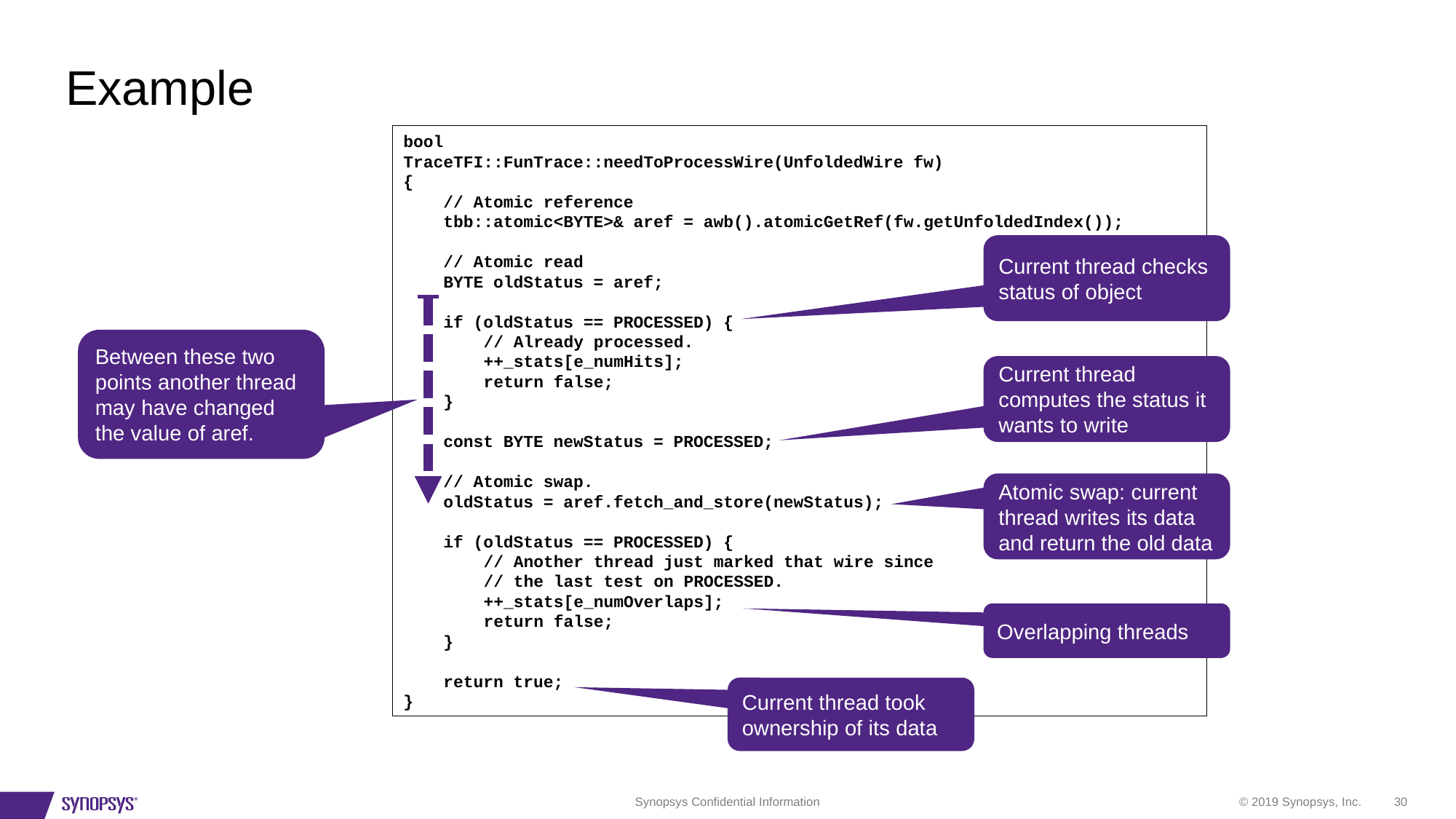

# Example
bool
TraceTFI::FunTrace::needToProcessWire(UnfoldedWire fw)
{
    // Atomic reference
    tbb::atomic<BYTE>& aref = awb().atomicGetRef(fw.getUnfoldedIndex());

    // Atomic read
    BYTE oldStatus = aref;

    if (oldStatus == PROCESSED) {
        // Already processed.
        ++_stats[e_numHits];
        return false;
    }

    const BYTE newStatus = PROCESSED;

    // Atomic swap.
    oldStatus = aref.fetch_and_store(newStatus);

    if (oldStatus == PROCESSED) {
        // Another thread just marked that wire since
        // the last test on PROCESSED.
        ++_stats[e_numOverlaps];
        return false;
    }

    return true;
}
Current thread checks status of object
Between these two points another thread may have changed the value of aref.
Current thread computes the status it wants to write
Atomic swap: current thread writes its data and return the old data
Overlapping threads
Current thread took ownership of its data